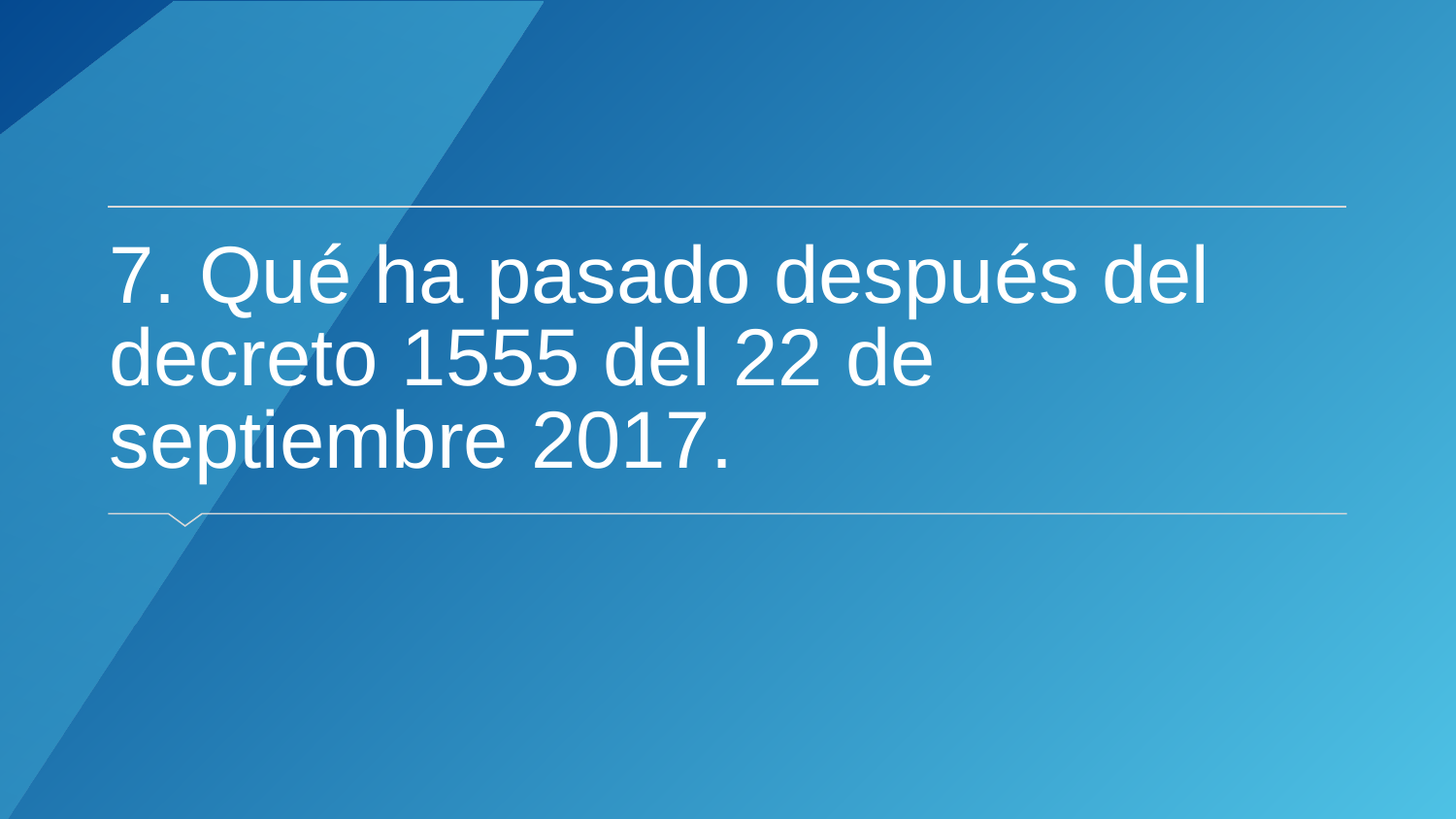

# 7. Qué ha pasado después del decreto 1555 del 22 de septiembre 2017.